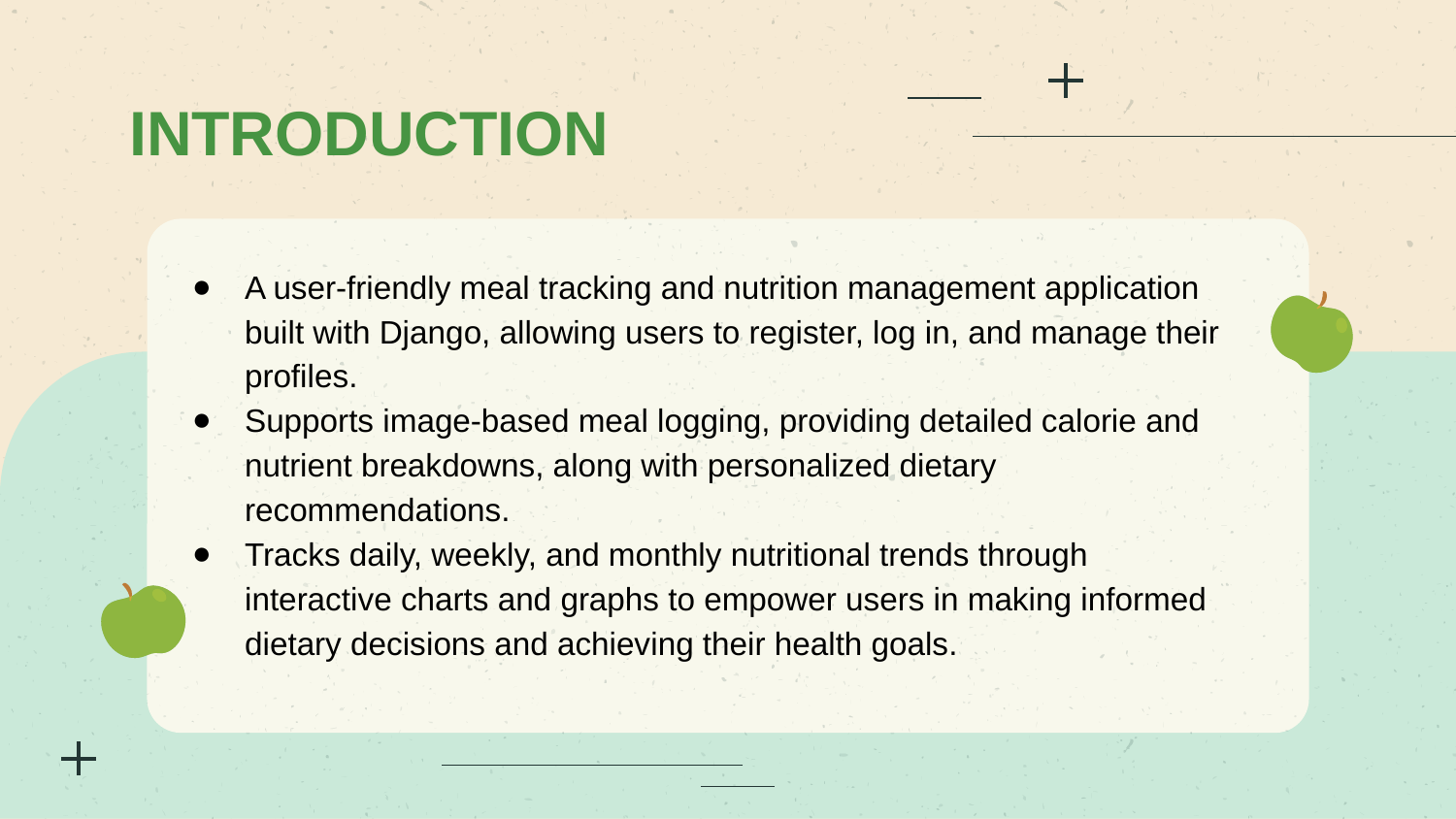

# INTRODUCTION
A user-friendly meal tracking and nutrition management application built with Django, allowing users to register, log in, and manage their profiles.
Supports image-based meal logging, providing detailed calorie and nutrient breakdowns, along with personalized dietary recommendations.
Tracks daily, weekly, and monthly nutritional trends through interactive charts and graphs to empower users in making informed dietary decisions and achieving their health goals.